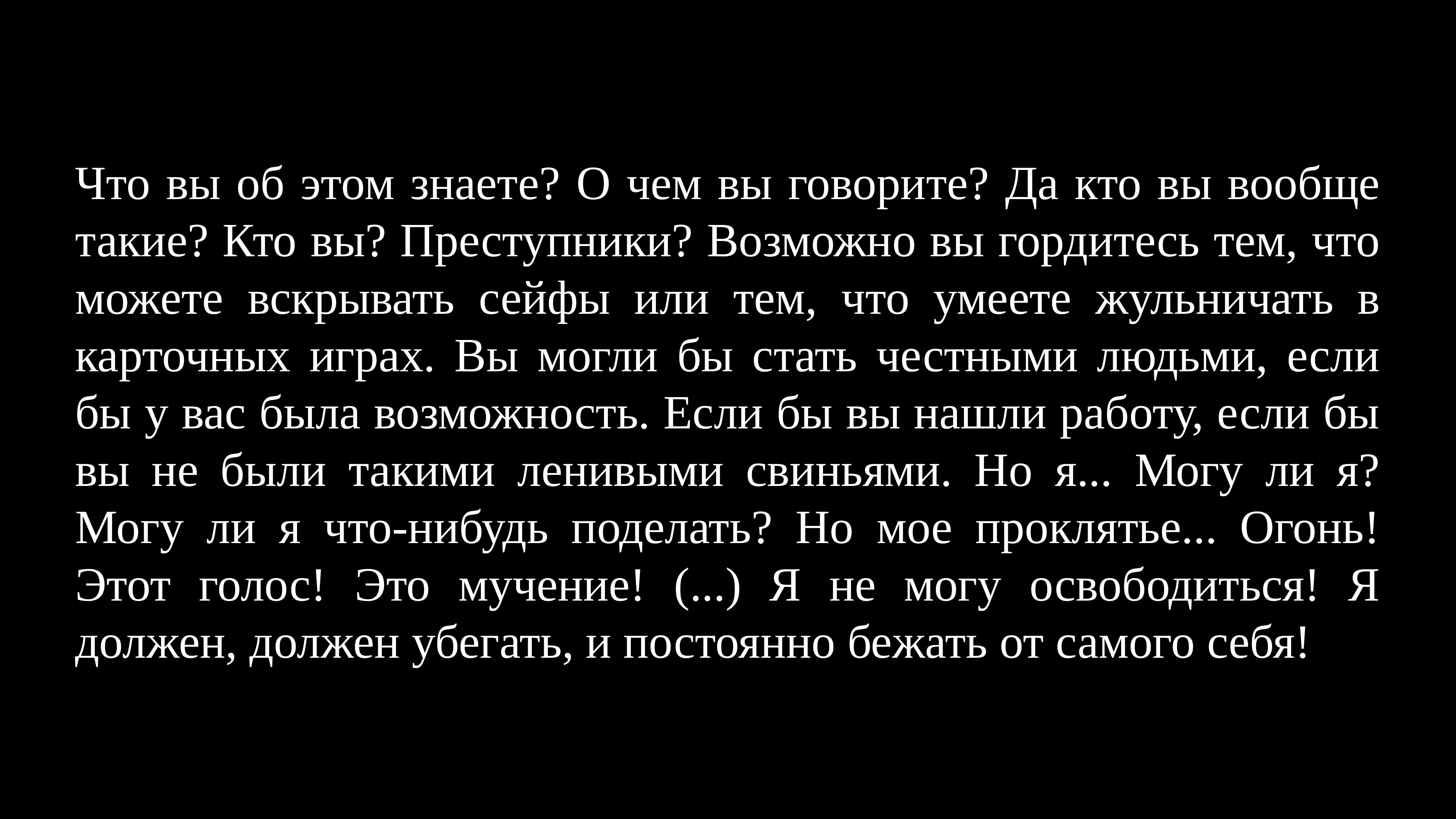

Что вы об этом знаете? О чем вы говорите? Да кто вы вообще такие? Кто вы? Преступники? Возможно вы гордитесь тем, что можете вскрывать сейфы или тем, что умеете жульничать в карточных играх. Вы могли бы стать честными людьми, если бы у вас была возможность. Если бы вы нашли работу, если бы вы не были такими ленивыми свиньями. Но я... Могу ли я? Могу ли я что-нибудь поделать? Но мое проклятье... Огонь! Этот голос! Это мучение! (...) Я не могу освободиться! Я должен, должен убегать, и постоянно бежать от самого себя!